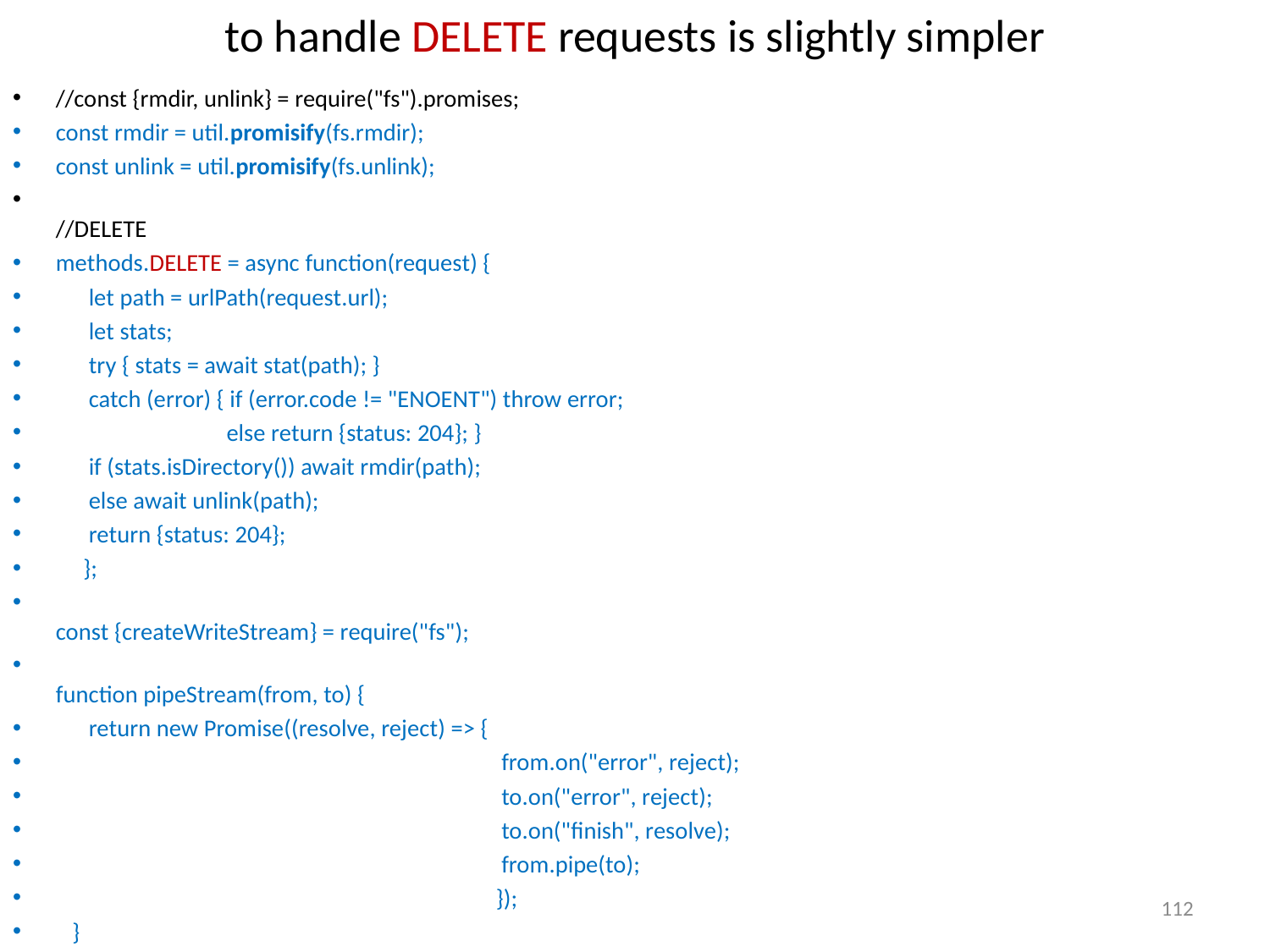

# to handle DELETE requests is slightly simpler
//const {rmdir, unlink} = require("fs").promises;
const rmdir = util.promisify(fs.rmdir);
const unlink = util.promisify(fs.unlink);
//DELETE
methods.DELETE = async function(request) {
      let path = urlPath(request.url);
      let stats;
      try { stats = await stat(path); }
      catch (error) { if (error.code != "ENOENT") throw error;
                               else return {status: 204}; }
      if (stats.isDirectory()) await rmdir(path);
      else await unlink(path);
      return {status: 204};
     };
const {createWriteStream} = require("fs");
function pipeStream(from, to) {
      return new Promise((resolve, reject) => {
                                                                                 from.on("error", reject);
                                                                                 to.on("error", reject);
                                                                                 to.on("finish", resolve);
                                                                                 from.pipe(to);
                                                                                });
   }

112